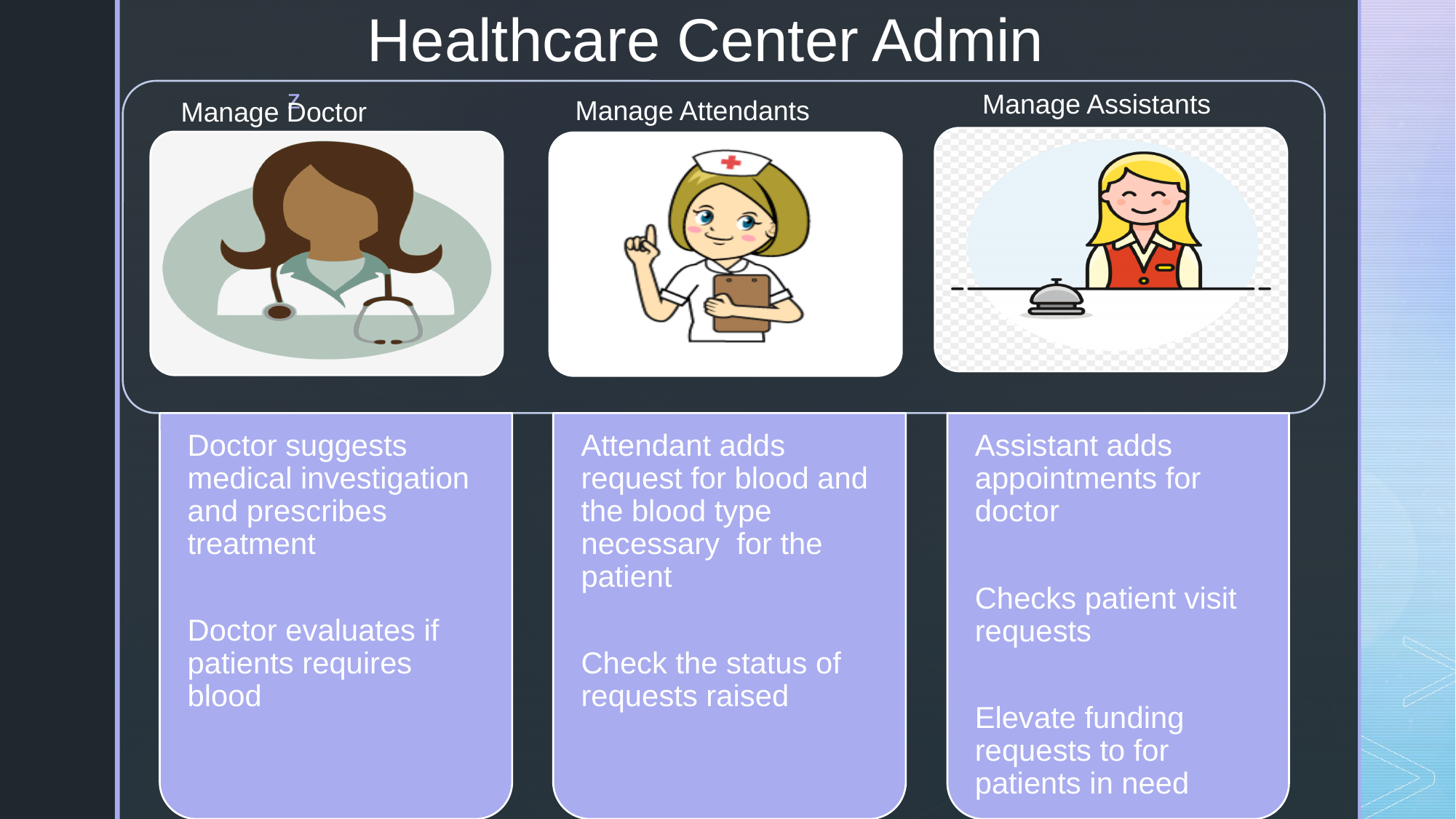

# Healthcare Center Admin
Doctor suggests medical investigation and prescribes treatment

Doctor evaluates if patients requires blood

Attendant adds request for blood and the blood type necessary  for the patient

Check the status of requests raised

Assistant adds appointments for doctor

Checks patient visit requests

Elevate funding requests to for patients in need

Manage Assistants

Manage Attendants

Manage Doctor